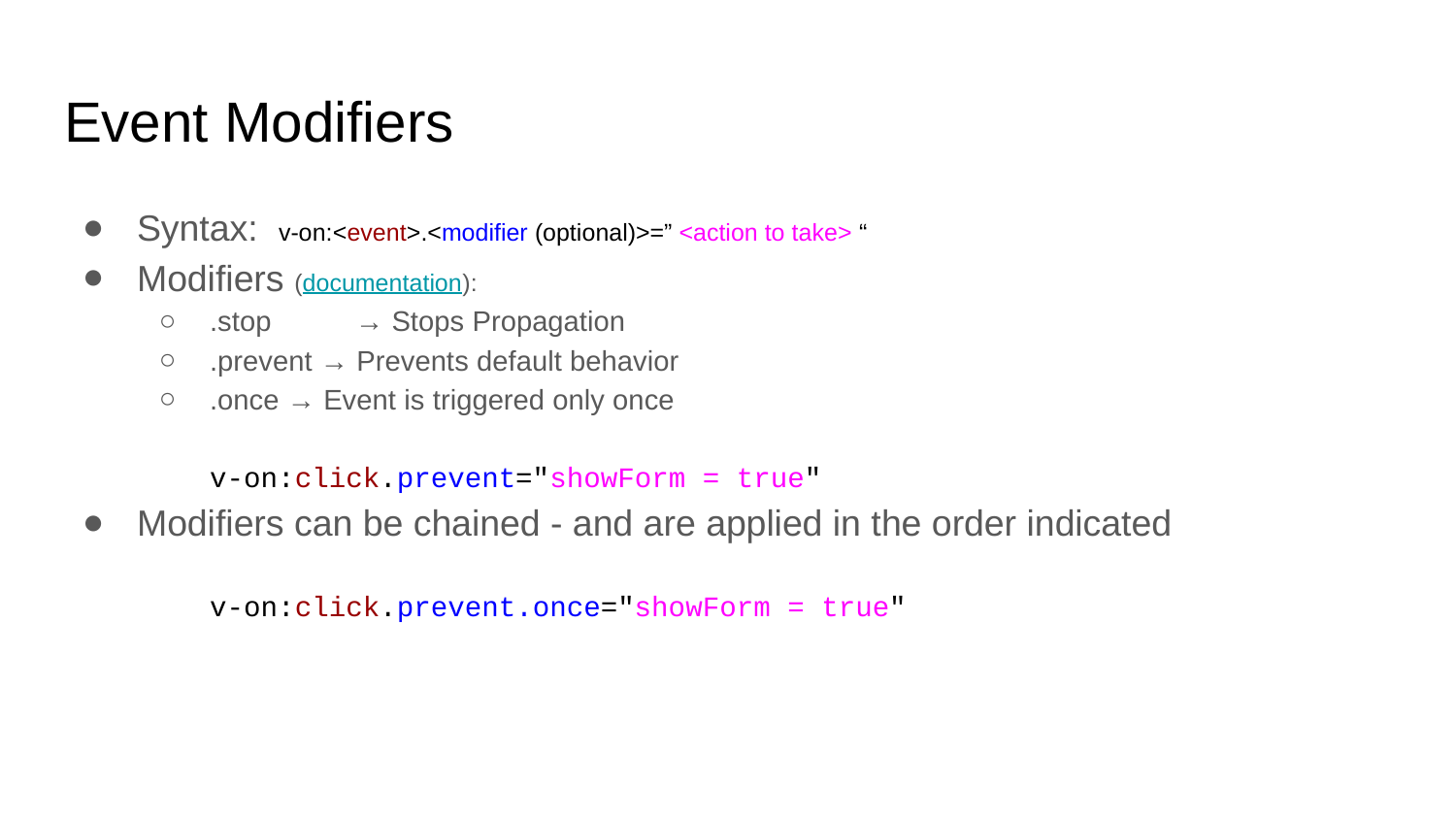

# Event Modifiers
Syntax:  v-on:<event>.<modifier (optional)>=” <action to take> “
Modifiers (documentation):
.stop	→ Stops Propagation
.prevent → Prevents default behavior
.once → Event is triggered only once
v-on:click.prevent="showForm = true"
Modifiers can be chained - and are applied in the order indicated
v-on:click.prevent.once="showForm = true"